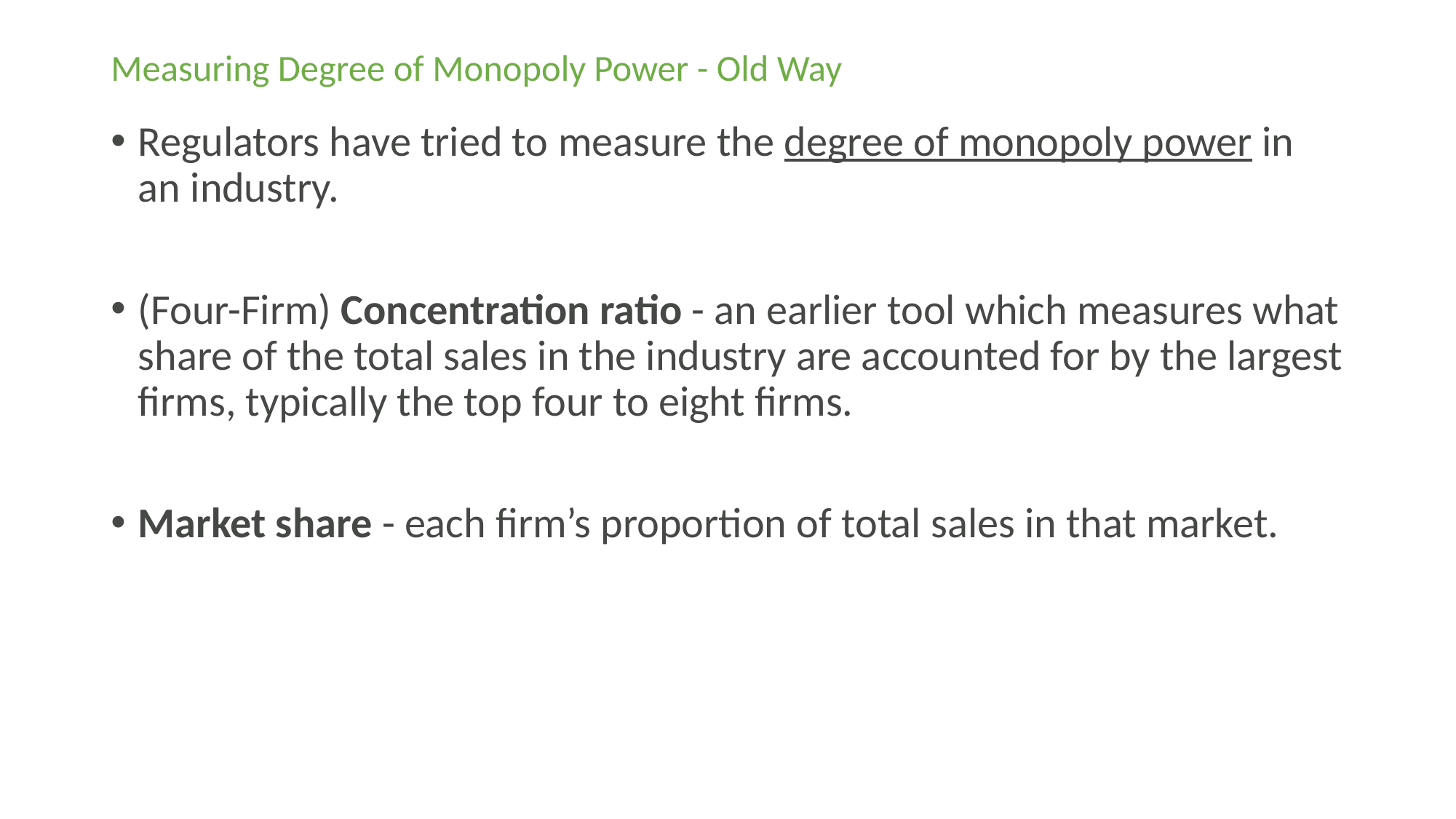

# Measuring Degree of Monopoly Power - Old Way
Regulators have tried to measure the degree of monopoly power in an industry.

(Four-Firm) Concentration ratio - an earlier tool which measures what share of the total sales in the industry are accounted for by the largest firms, typically the top four to eight firms.

Market share - each firm’s proportion of total sales in that market.